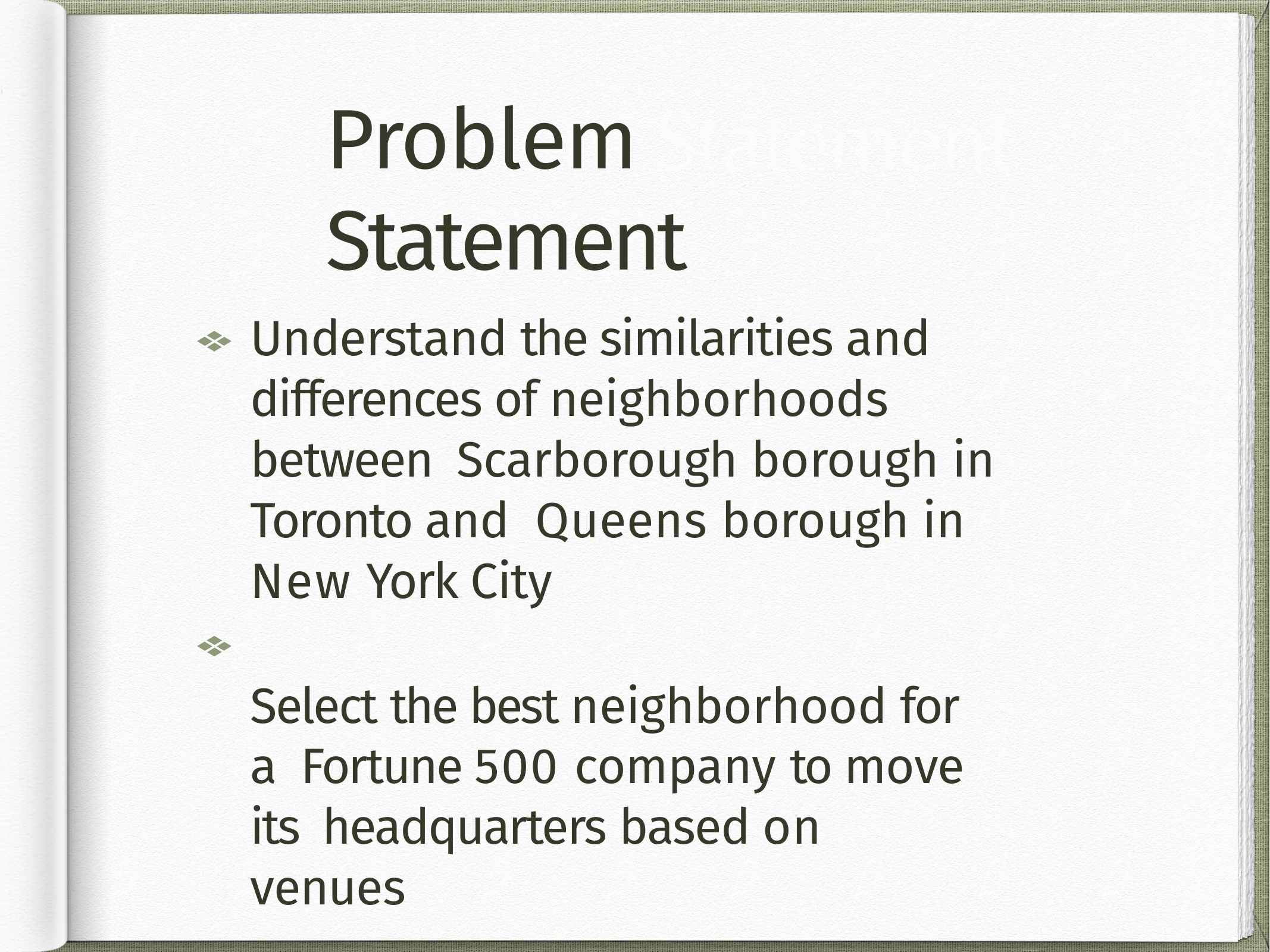

# Problem Statement

Understand the similarities and  differences of neighborhoods between  Scarborough borough in Toronto and  Queens borough in New York City

Select the best neighborhood for a  Fortune 500 company to move its  headquarters based on venues